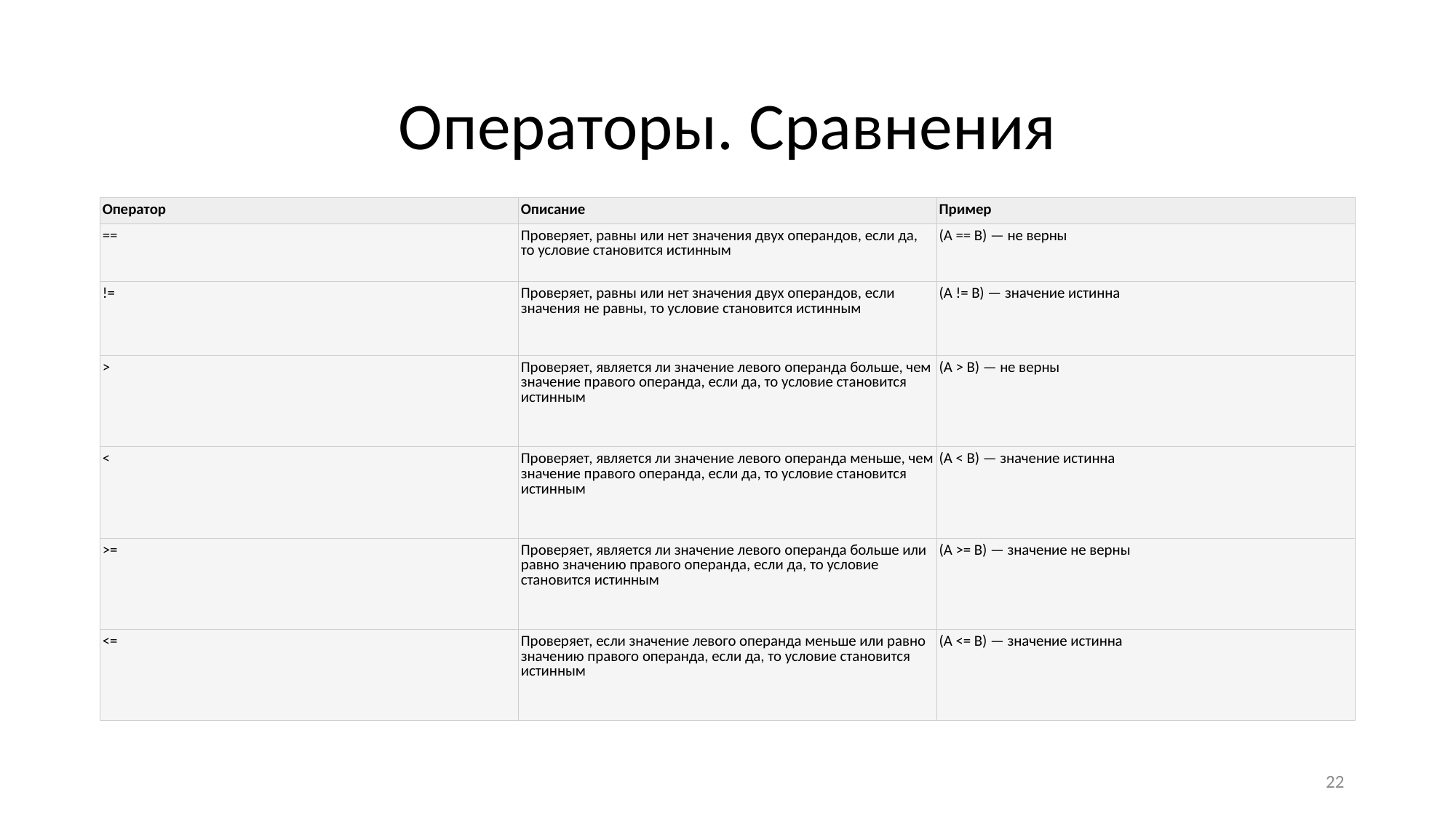

Операторы. Сравнения
| Оператор | Описание | Пример |
| --- | --- | --- |
| == | Проверяет, равны или нет значения двух операндов, если да, то условие становится истинным | (A == B) — не верны |
| != | Проверяет, равны или нет значения двух операндов, если значения не равны, то условие становится истинным | (A != B) — значение истинна |
| > | Проверяет, является ли значение левого операнда больше, чем значение правого операнда, если да, то условие становится истинным | (A > B) — не верны |
| < | Проверяет, является ли значение левого операнда меньше, чем значение правого операнда, если да, то условие становится истинным | (A < B) — значение истинна |
| >= | Проверяет, является ли значение левого операнда больше или равно значению правого операнда, если да, то условие становится истинным | (A >= B) — значение не верны |
| <= | Проверяет, если значение левого операнда меньше или равно значению правого операнда, если да, то условие становится истинным | (A <= B) — значение истинна |
22